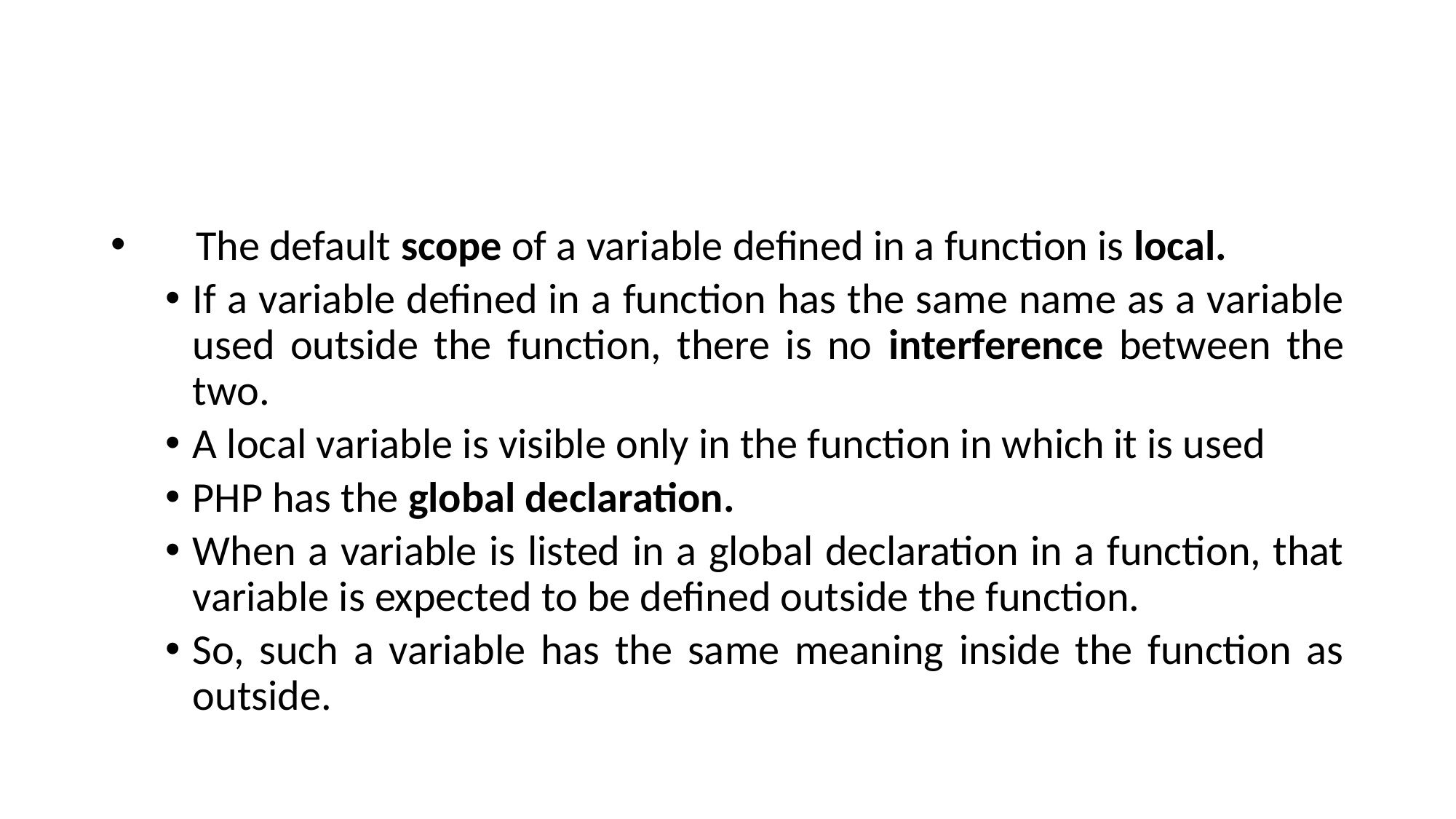

#
      The default scope of a variable defined in a function is local.
If a variable defined in a function has the same name as a variable used outside the function, there is no interference between the two.
A local variable is visible only in the function in which it is used
PHP has the global declaration.
When a variable is listed in a global declaration in a function, that variable is expected to be defined outside the function.
So, such a variable has the same meaning inside the function as outside.